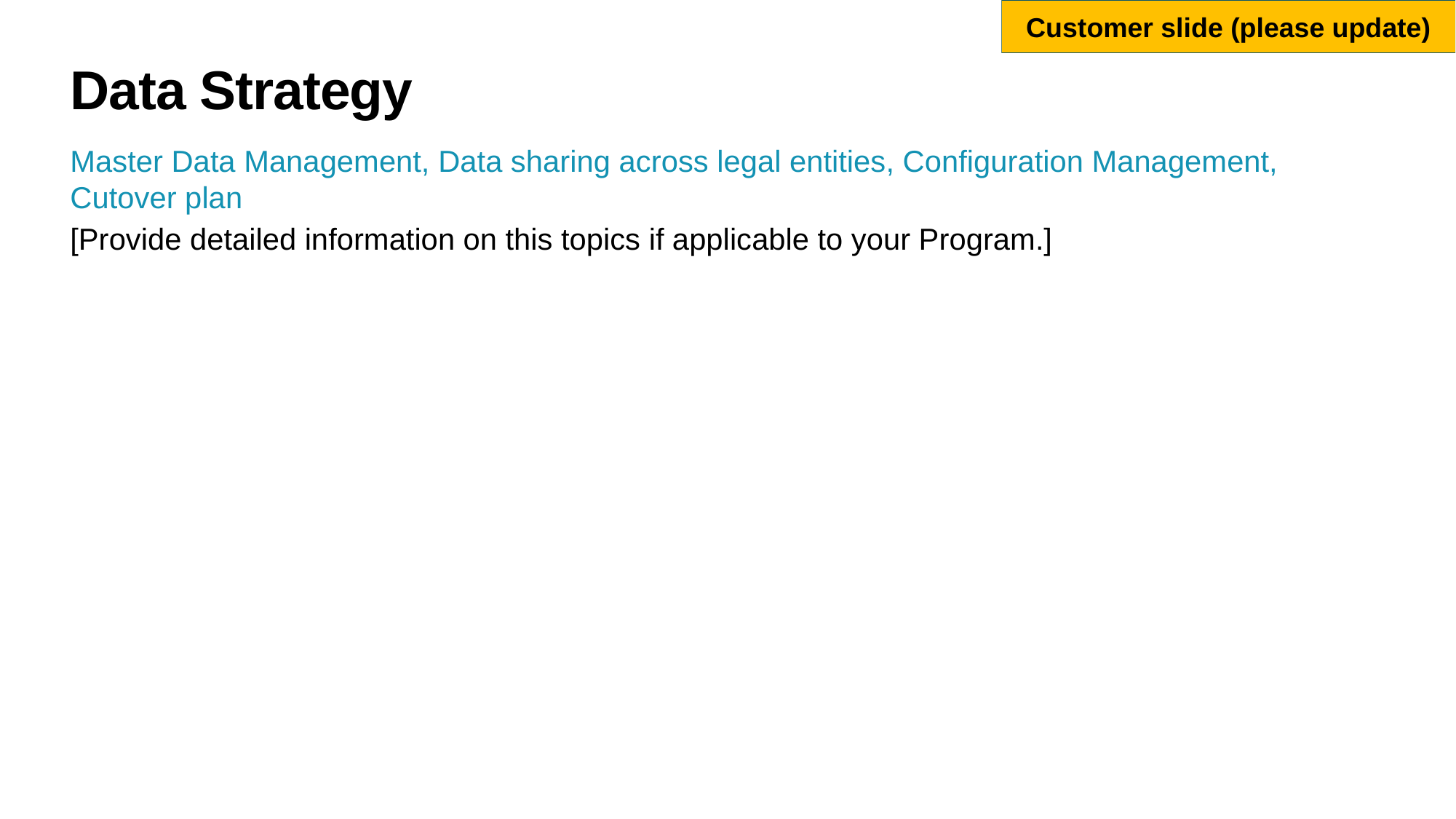

# Data Strategy
Master Data Management, Data sharing across legal entities, Configuration Management, Cutover plan
[Provide detailed information on this topics if applicable to your Program.]